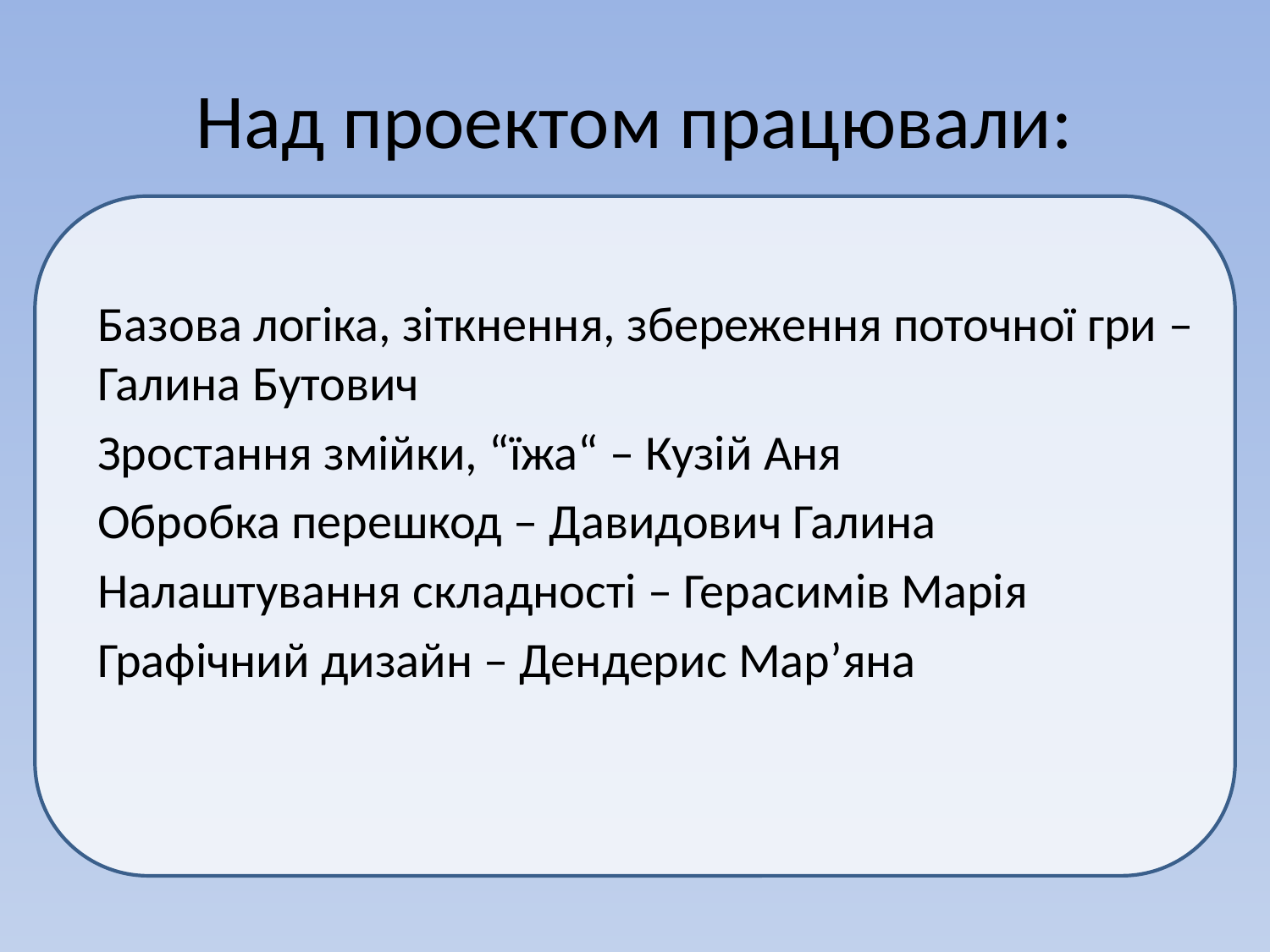

# Над проектом працювали:

Базова логіка, зіткнення, збереження поточної гри – Галина Бутович
Зростання змійки, “їжа“ – Кузій Аня
Обробка перешкод – Давидович Галина
Налаштування складності – Герасимів Марія
Графічний дизайн – Дендерис Мар’яна